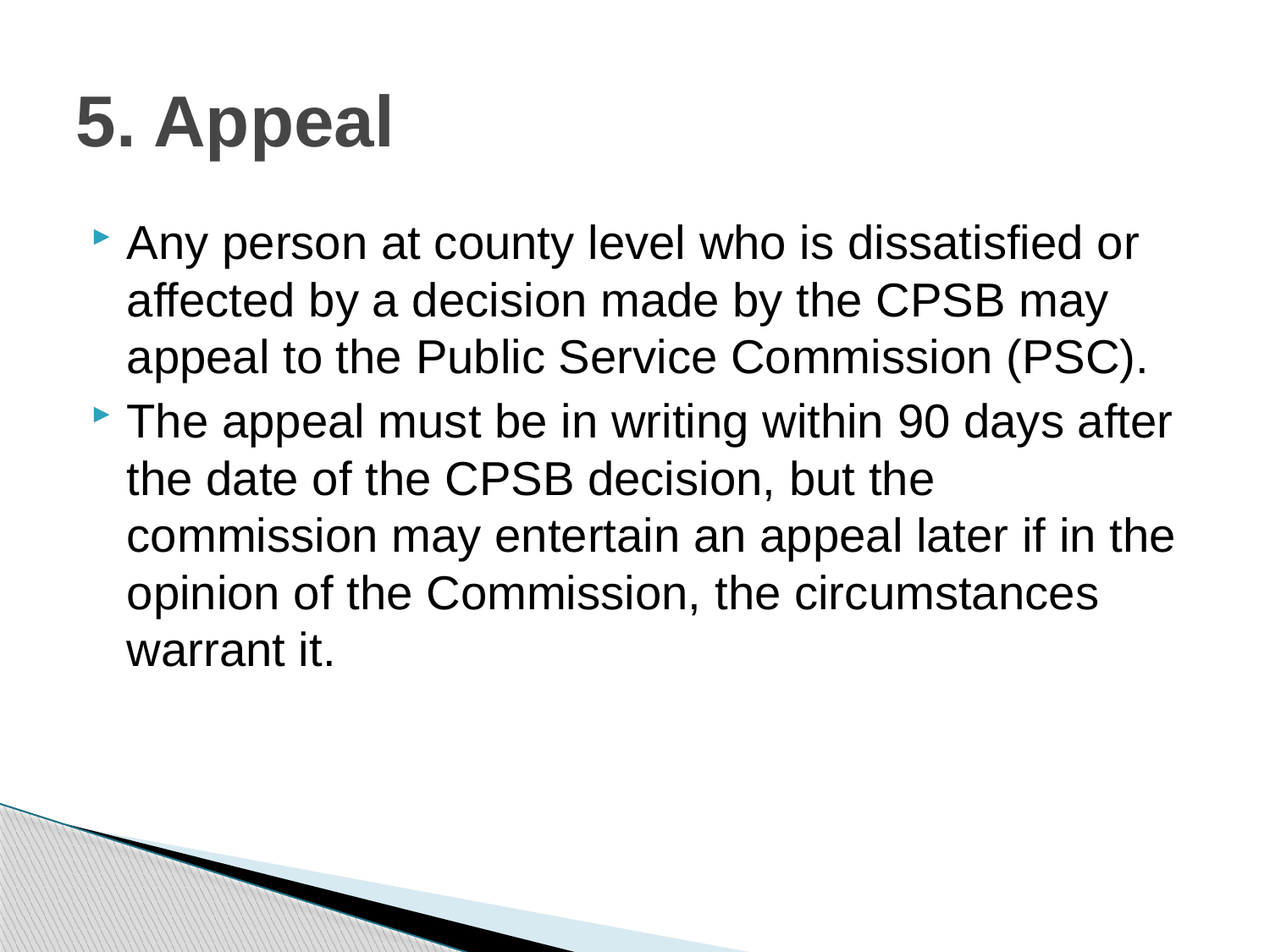

# 5. Appeal
Any person at county level who is dissatisfied or affected by a decision made by the CPSB may appeal to the Public Service Commission (PSC).
The appeal must be in writing within 90 days after the date of the CPSB decision, but the commission may entertain an appeal later if in the opinion of the Commission, the circumstances warrant it.